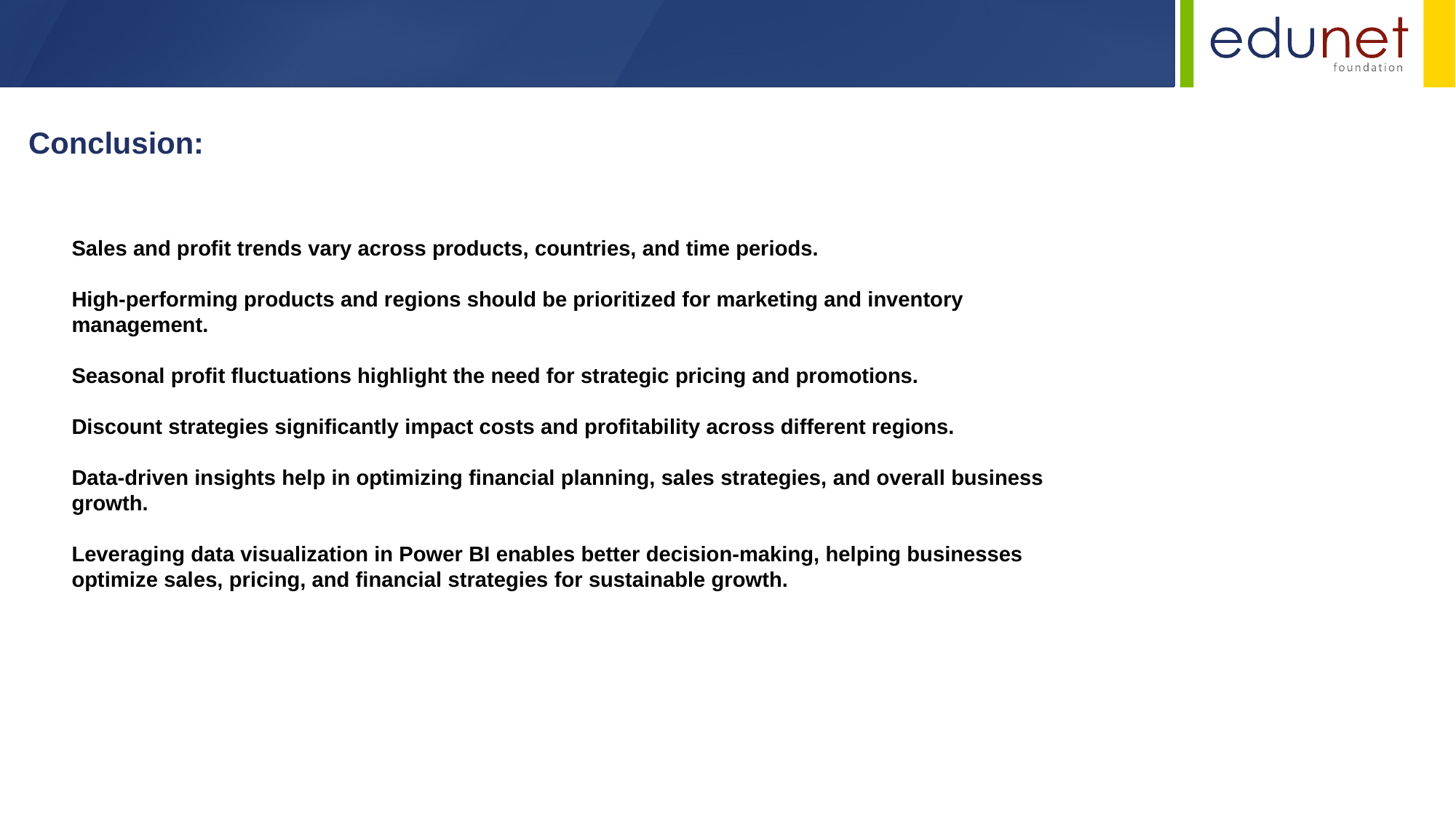

Conclusion:
Sales and profit trends vary across products, countries, and time periods.

High-performing products and regions should be prioritized for marketing and inventory management.

Seasonal profit fluctuations highlight the need for strategic pricing and promotions.

Discount strategies significantly impact costs and profitability across different regions.

Data-driven insights help in optimizing financial planning, sales strategies, and overall business growth.

Leveraging data visualization in Power BI enables better decision-making, helping businesses optimize sales, pricing, and financial strategies for sustainable growth.